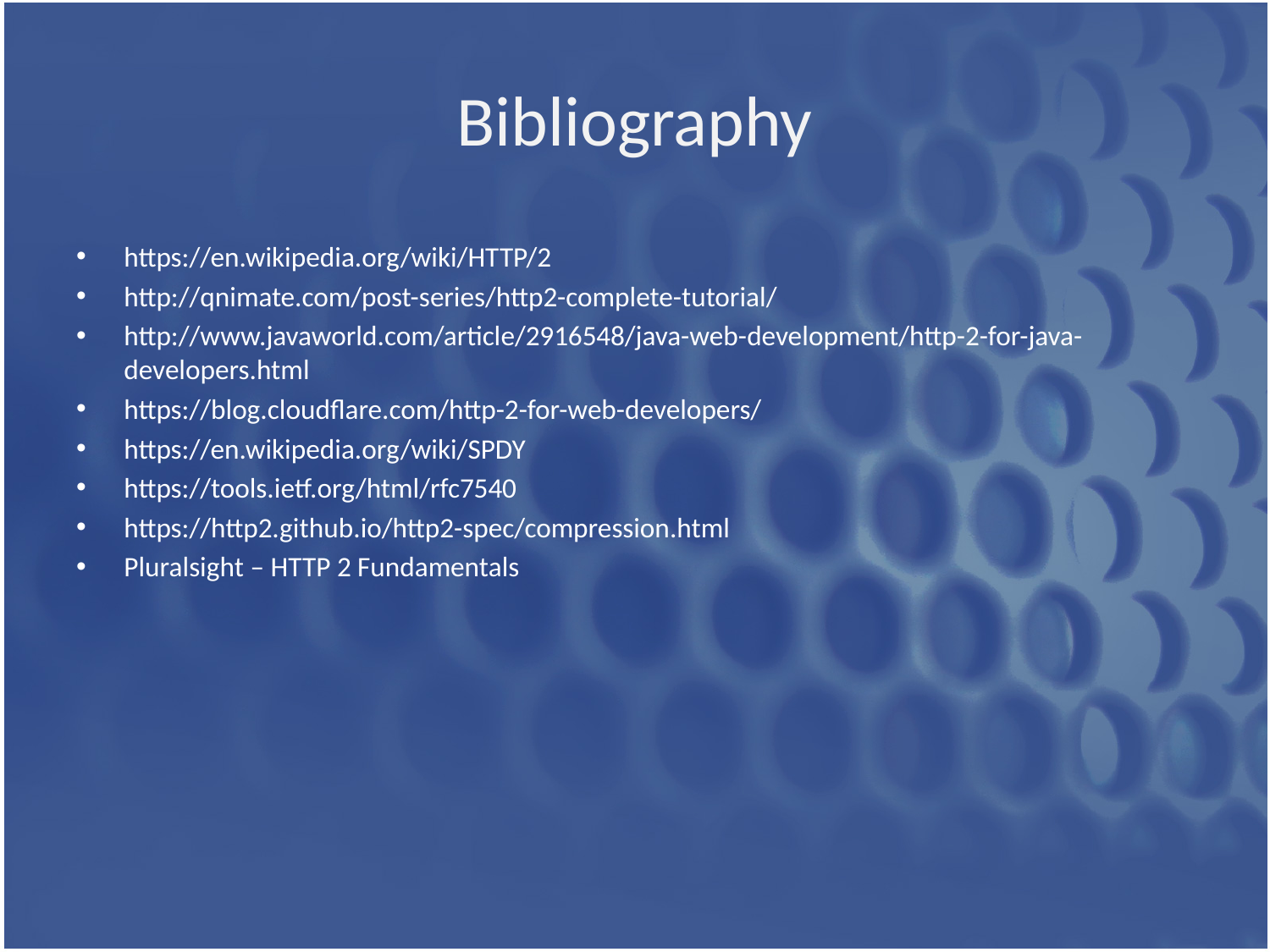

# Bibliography
https://en.wikipedia.org/wiki/HTTP/2
http://qnimate.com/post-series/http2-complete-tutorial/
http://www.javaworld.com/article/2916548/java-web-development/http-2-for-java-developers.html
https://blog.cloudflare.com/http-2-for-web-developers/
https://en.wikipedia.org/wiki/SPDY
https://tools.ietf.org/html/rfc7540
https://http2.github.io/http2-spec/compression.html
Pluralsight – HTTP 2 Fundamentals